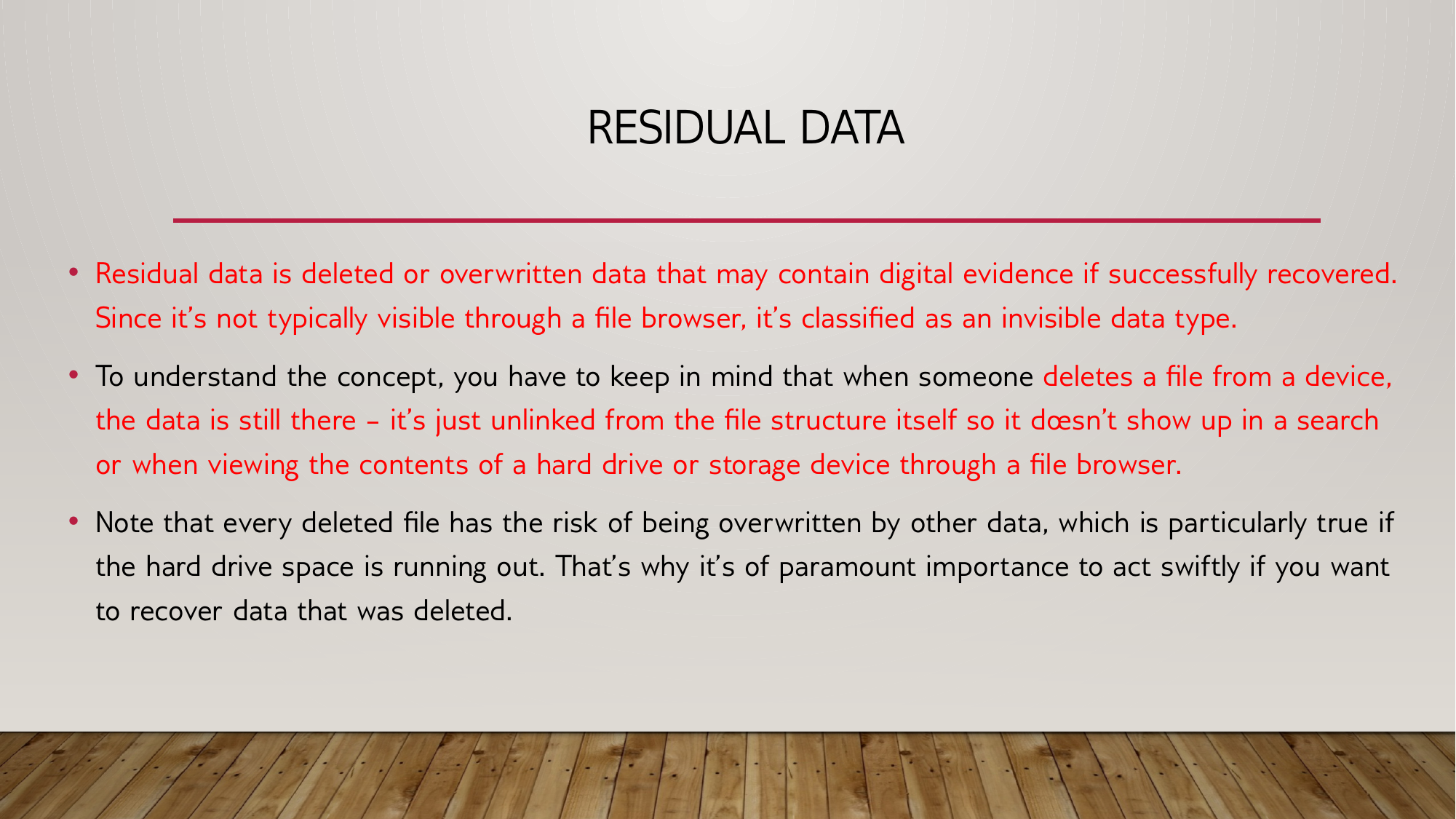

# Residual data
Residual data is deleted or overwritten data that may contain digital evidence if successfully recovered. Since it’s not typically visible through a file browser, it’s classified as an invisible data type.
To understand the concept, you have to keep in mind that when someone deletes a file from a device, the data is still there – it’s just unlinked from the file structure itself so it doesn’t show up in a search or when viewing the contents of a hard drive or storage device through a file browser.
Note that every deleted file has the risk of being overwritten by other data, which is particularly true if the hard drive space is running out. That’s why it’s of paramount importance to act swiftly if you want to recover data that was deleted.